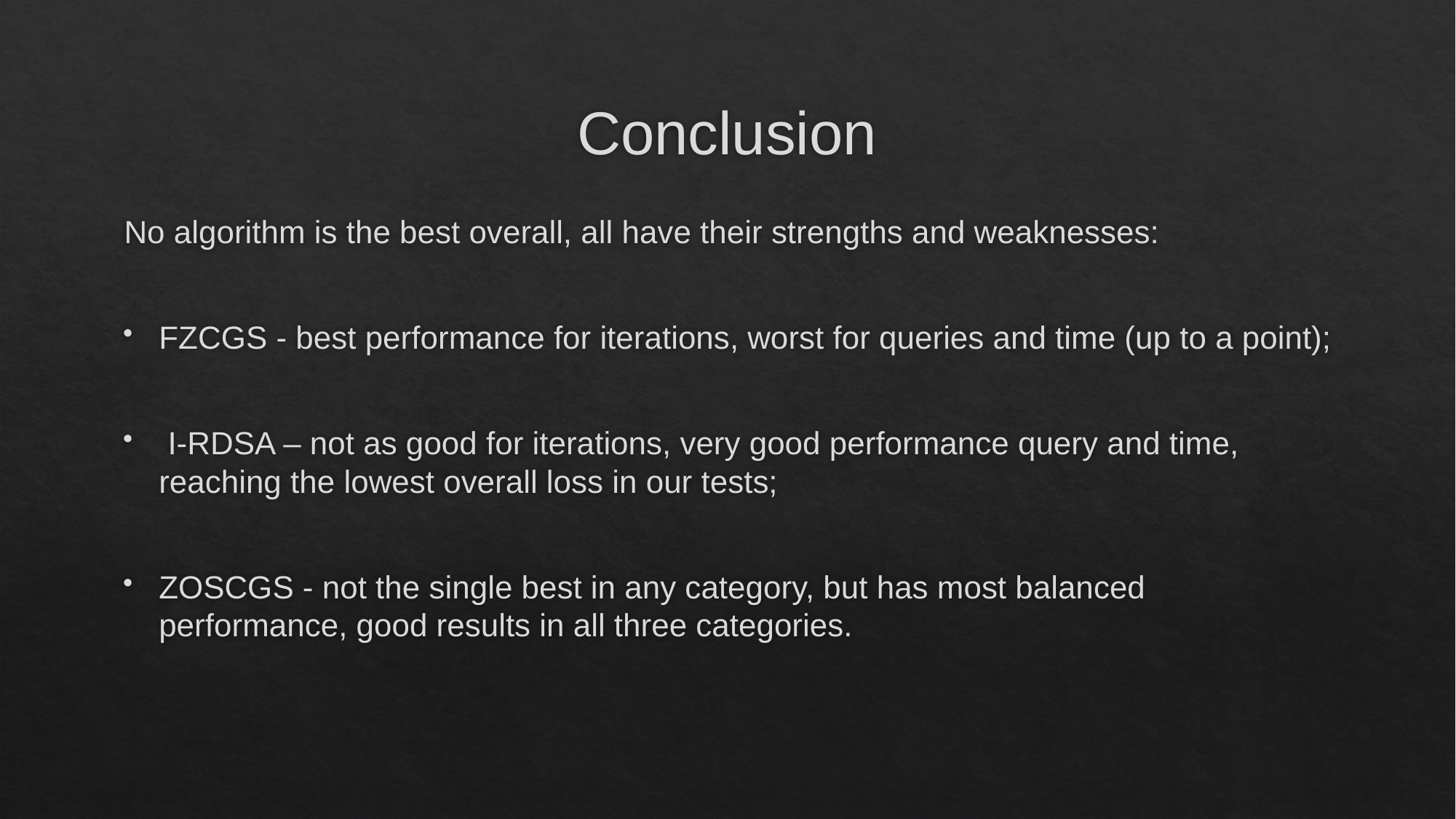

# Conclusion
No algorithm is the best overall, all have their strengths and weaknesses:

FZCGS - best performance for iterations, worst for queries and time (up to a point);

 I-RDSA – not as good for iterations, very good performance query and time, reaching the lowest overall loss in our tests;

ZOSCGS - not the single best in any category, but has most balanced performance, good results in all three categories.